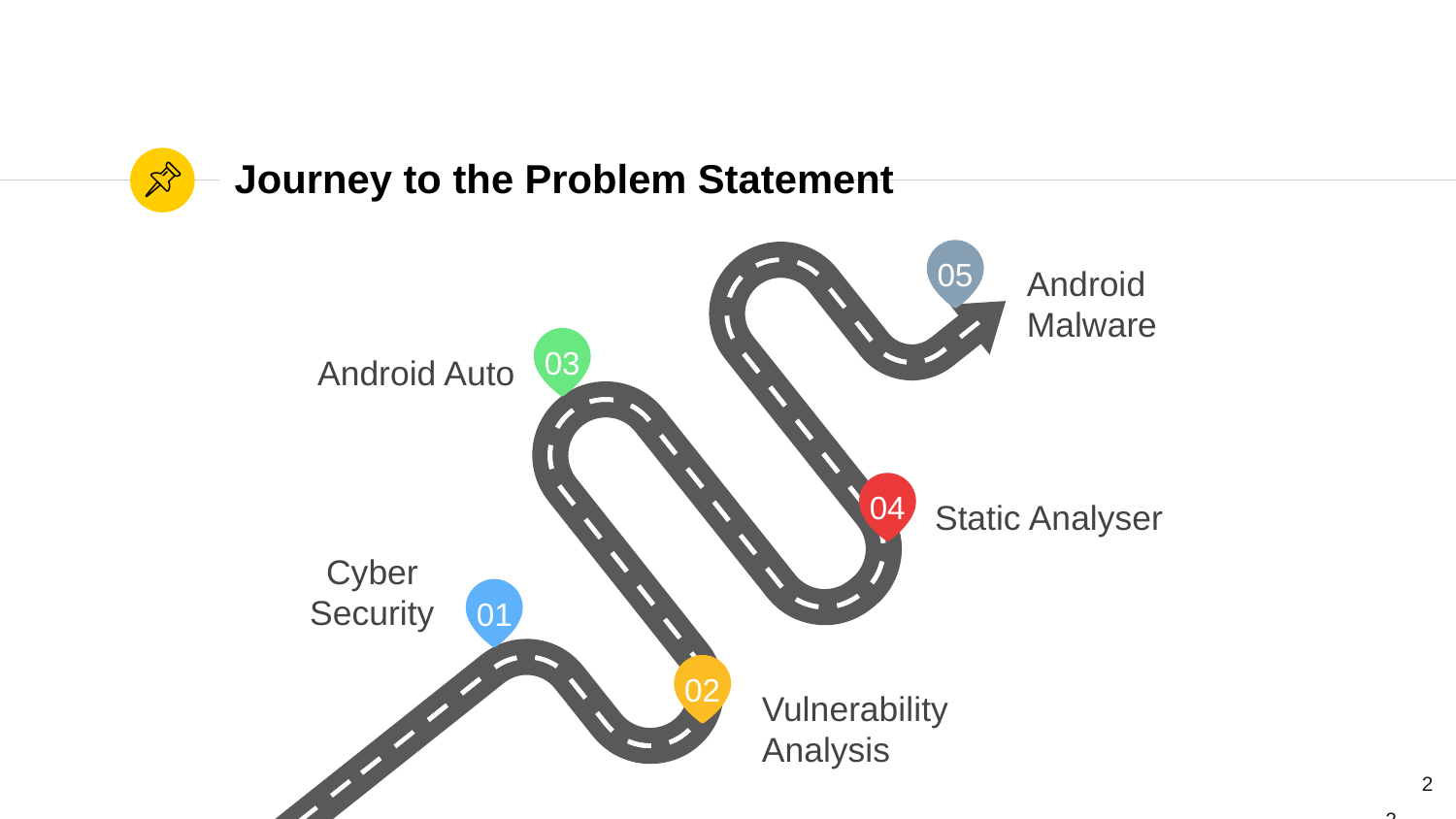

# Journey to the Problem Statement

05
Android
Malware

03
Android Auto

04
Static Analyser

Cyber
Security

01
02
Vulnerability Analysis

2
2